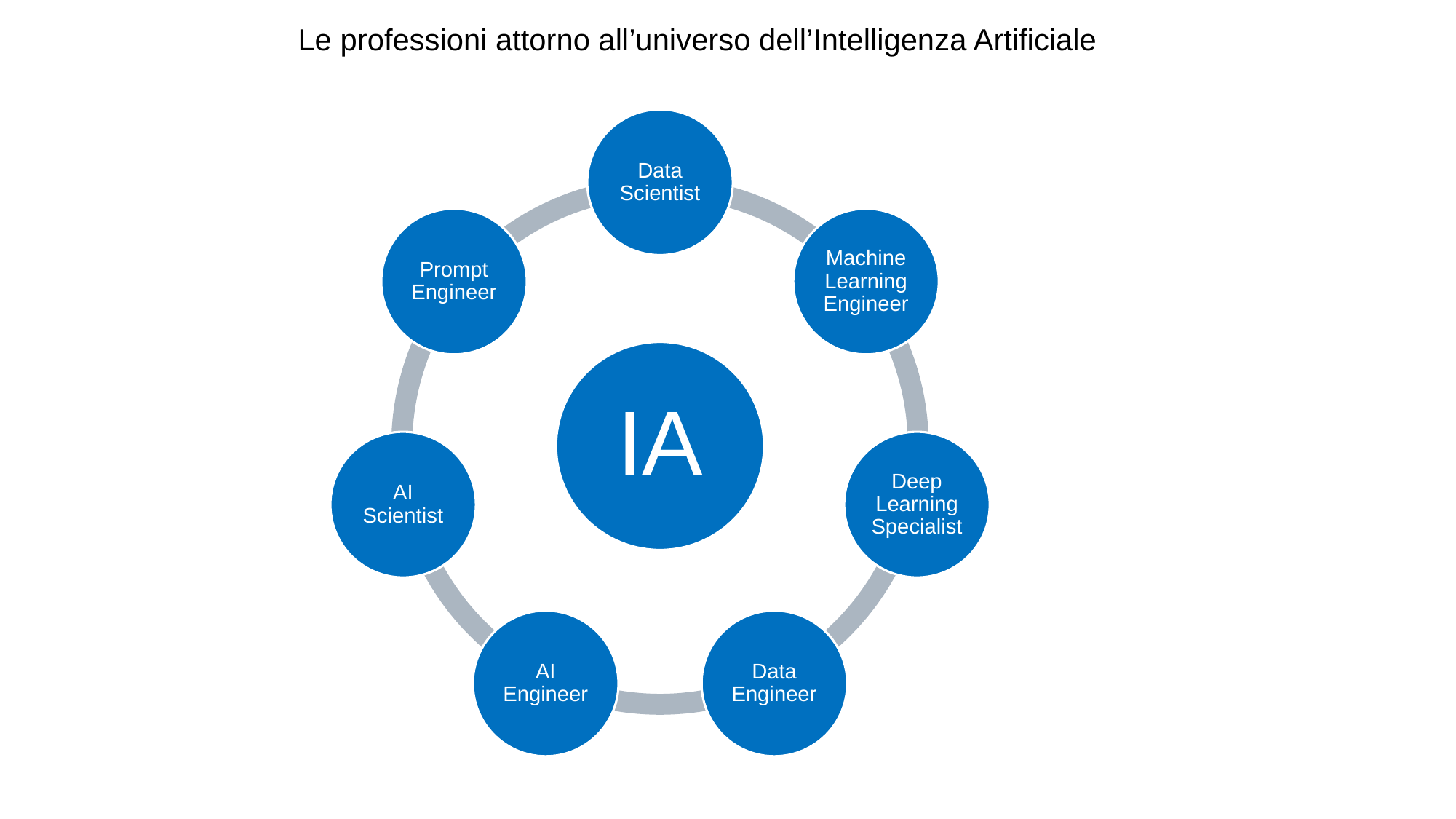

Le professioni attorno all’universo dell’Intelligenza Artificiale
IA
Data Scientist
Machine Learning Engineer
Deep Learning Specialist
Data Engineer
AI Engineer
AI Scientist
Prompt Engineer